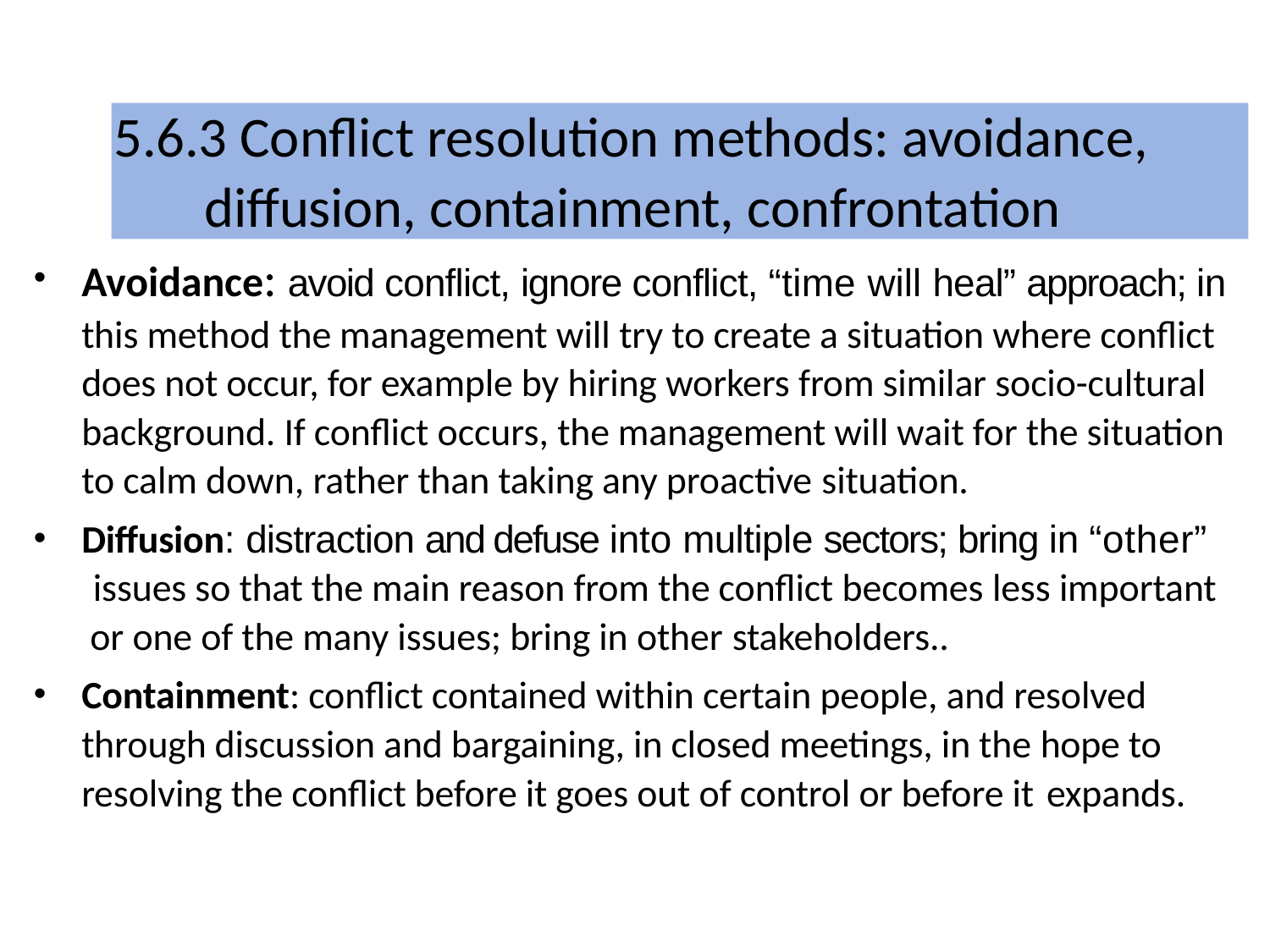

5.6.3 Conflict resolution methods: avoidance,
diffusion, containment, confrontation
Avoidance: avoid conflict, ignore conflict, “time will heal” approach; in  this method the management will try to create a situation where conflict  does not occur, for example by hiring workers from similar socio-cultural  background. If conflict occurs, the management will wait for the situation  to calm down, rather than taking any proactive situation.
Diffusion: distraction and defuse into multiple sectors; bring in “other”  issues so that the main reason from the conflict becomes less important  or one of the many issues; bring in other stakeholders..
Containment: conflict contained within certain people, and resolved  through discussion and bargaining, in closed meetings, in the hope to  resolving the conflict before it goes out of control or before it expands.